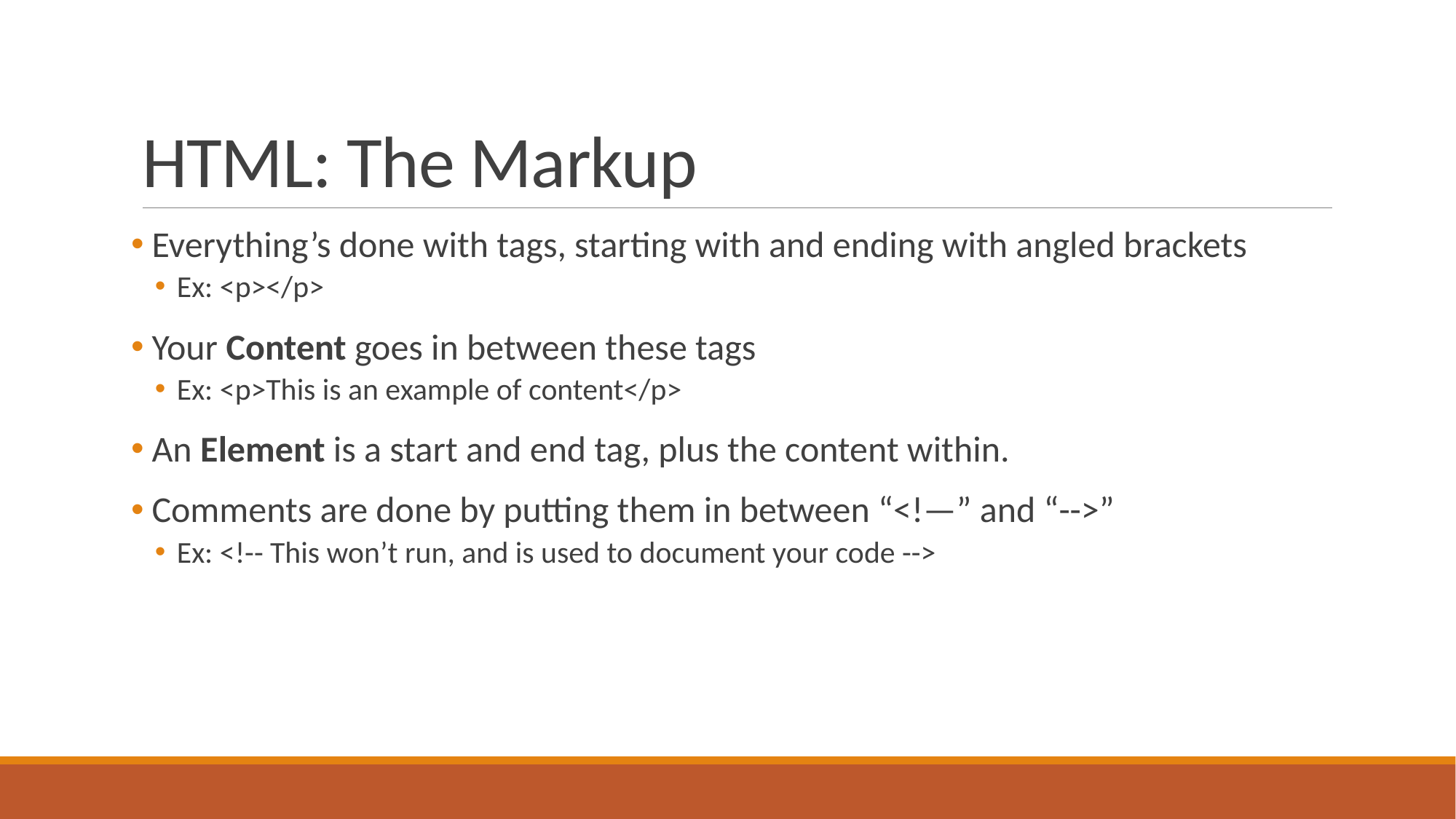

# HTML: The Markup
 Everything’s done with tags, starting with and ending with angled brackets
Ex: <p></p>
 Your Content goes in between these tags
Ex: <p>This is an example of content</p>
 An Element is a start and end tag, plus the content within.
 Comments are done by putting them in between “<!—” and “-->”
Ex: <!-- This won’t run, and is used to document your code -->